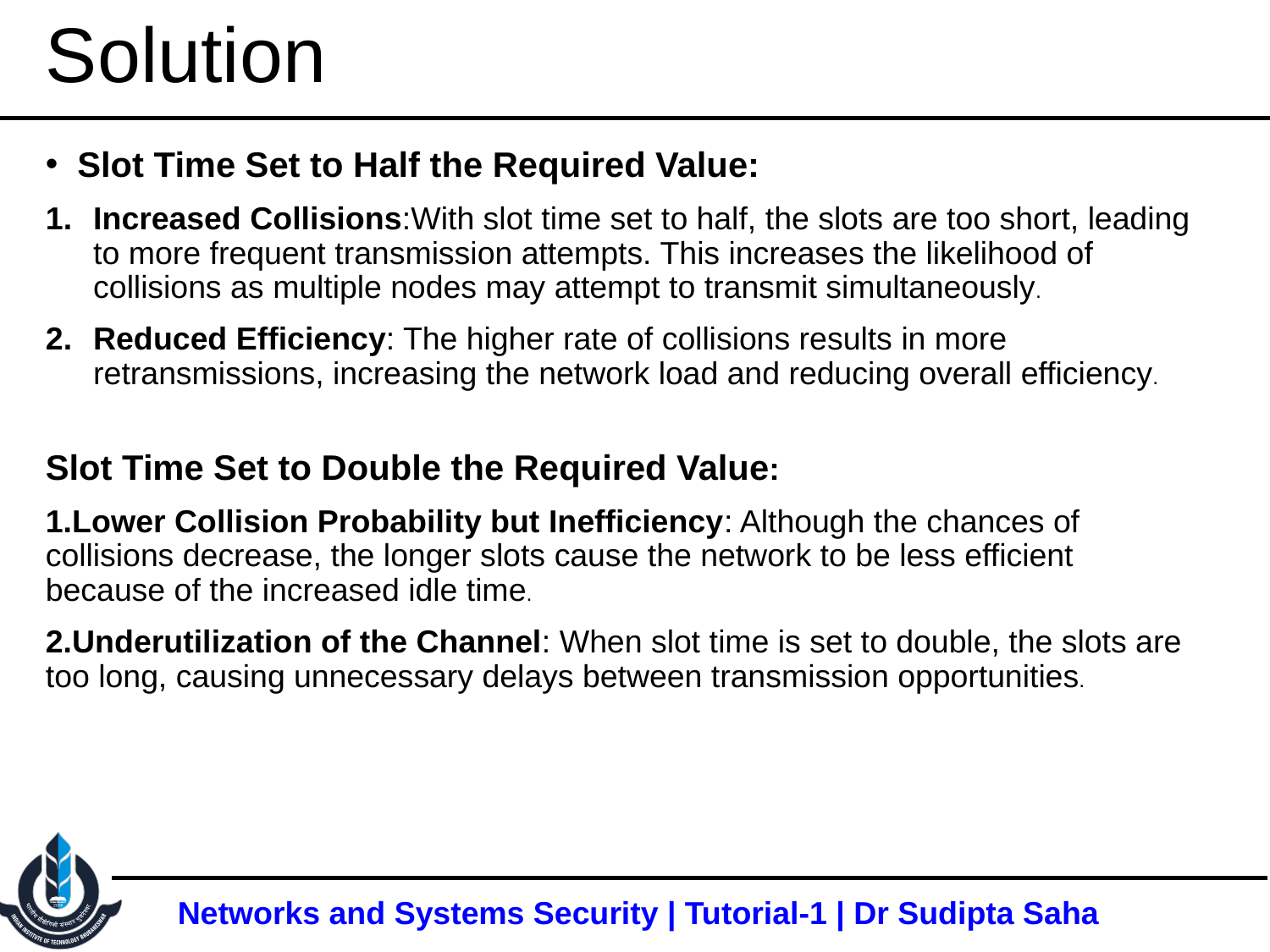

# Solution
Slot Time Set to Half the Required Value:
Increased Collisions:With slot time set to half, the slots are too short, leading to more frequent transmission attempts. This increases the likelihood of collisions as multiple nodes may attempt to transmit simultaneously.
Reduced Efficiency: The higher rate of collisions results in more retransmissions, increasing the network load and reducing overall efficiency.

Slot Time Set to Double the Required Value:
1.Lower Collision Probability but Inefficiency: Although the chances of collisions decrease, the longer slots cause the network to be less efficient because of the increased idle time.
2.Underutilization of the Channel: When slot time is set to double, the slots are too long, causing unnecessary delays between transmission opportunities.